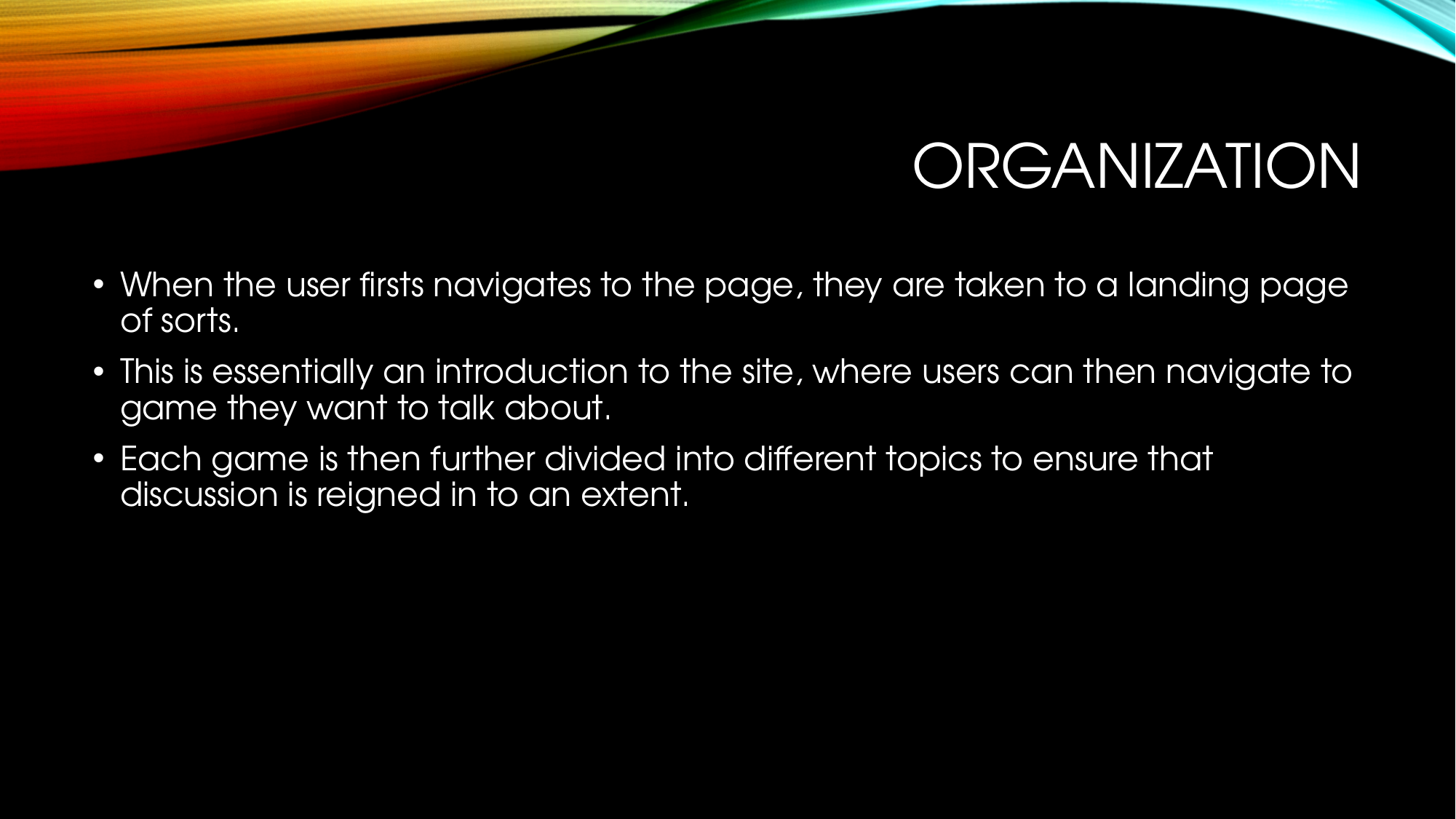

# Organization
When the user firsts navigates to the page, they are taken to a landing page of sorts.
This is essentially an introduction to the site, where users can then navigate to game they want to talk about.
Each game is then further divided into different topics to ensure that discussion is reigned in to an extent.